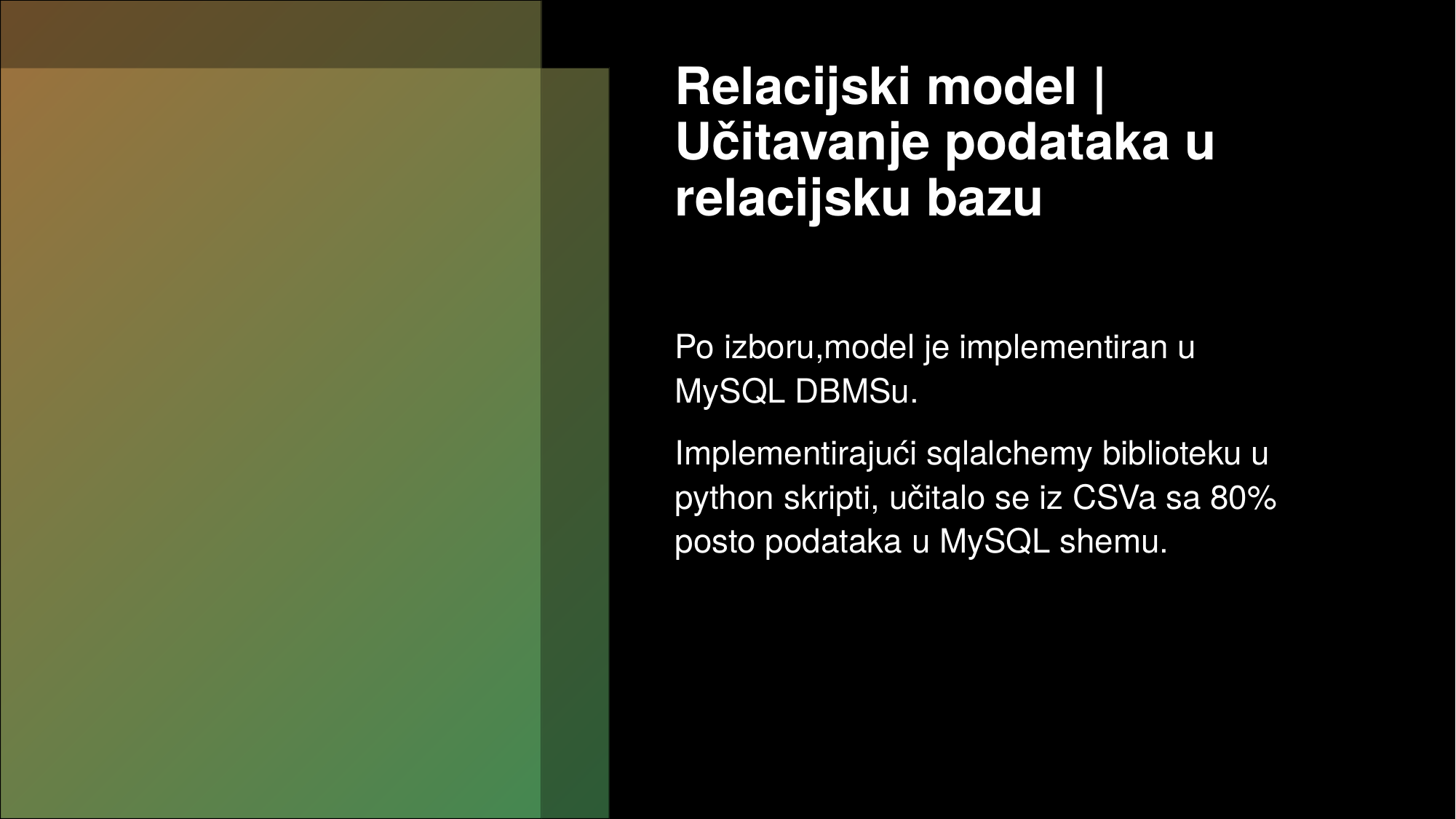

# Relacijski model | Učitavanje podataka u relacijsku bazu

Po izboru,model je implementiran u MySQL DBMSu.
Implementirajući sqlalchemy biblioteku u python skripti, učitalo se iz CSVa sa 80% posto podataka u MySQL shemu.